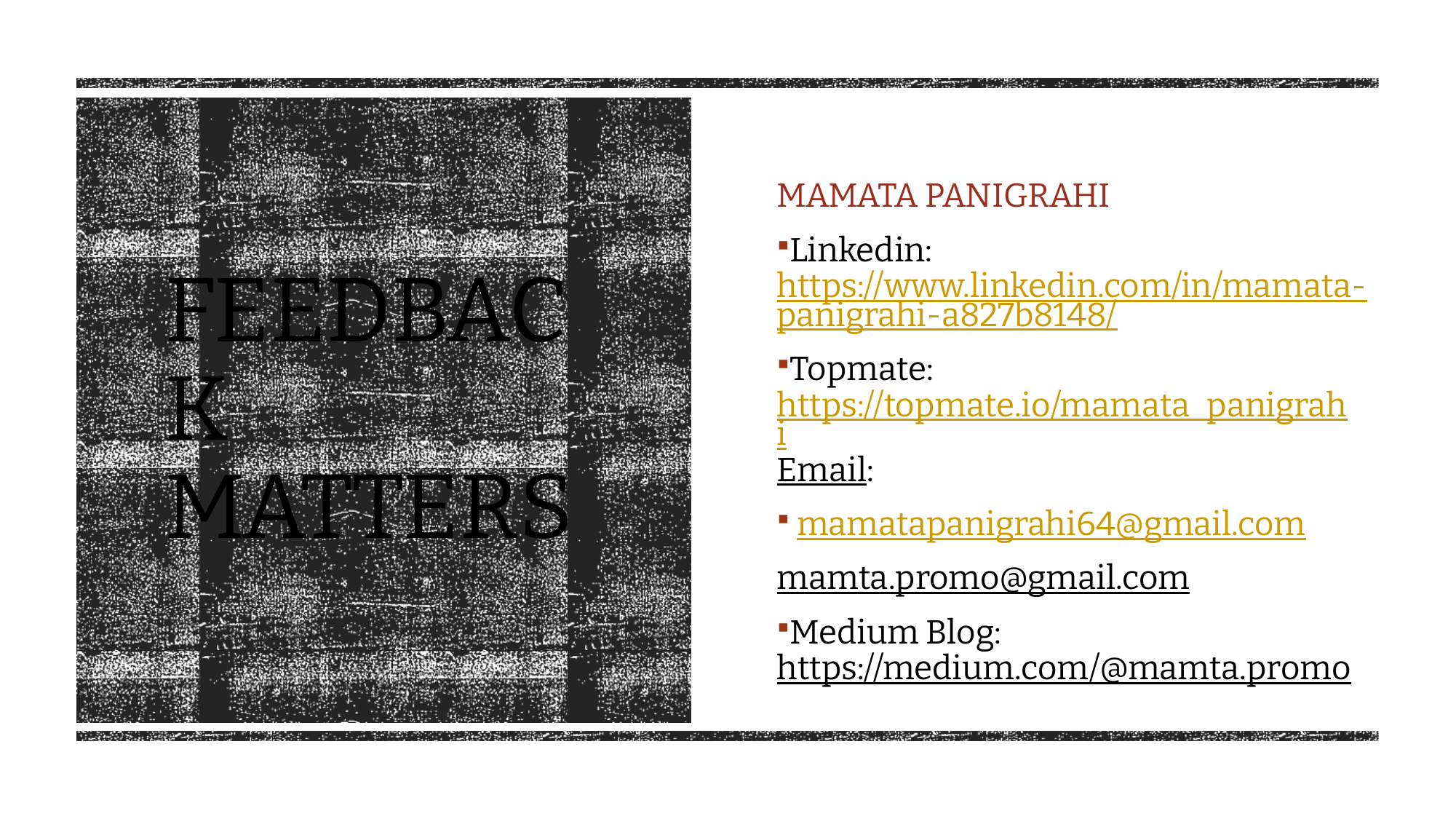

MAMATA PANIGRAHI
Linkedin: https://www.linkedin.com/in/mamata-panigrahi-a827b8148/
Topmate: https://topmate.io/mamata_panigrahiEmail:
 mamatapanigrahi64@gmail.com
mamta.promo@gmail.com
Medium Blog: https://medium.com/@mamta.promo
# Feedback Matters